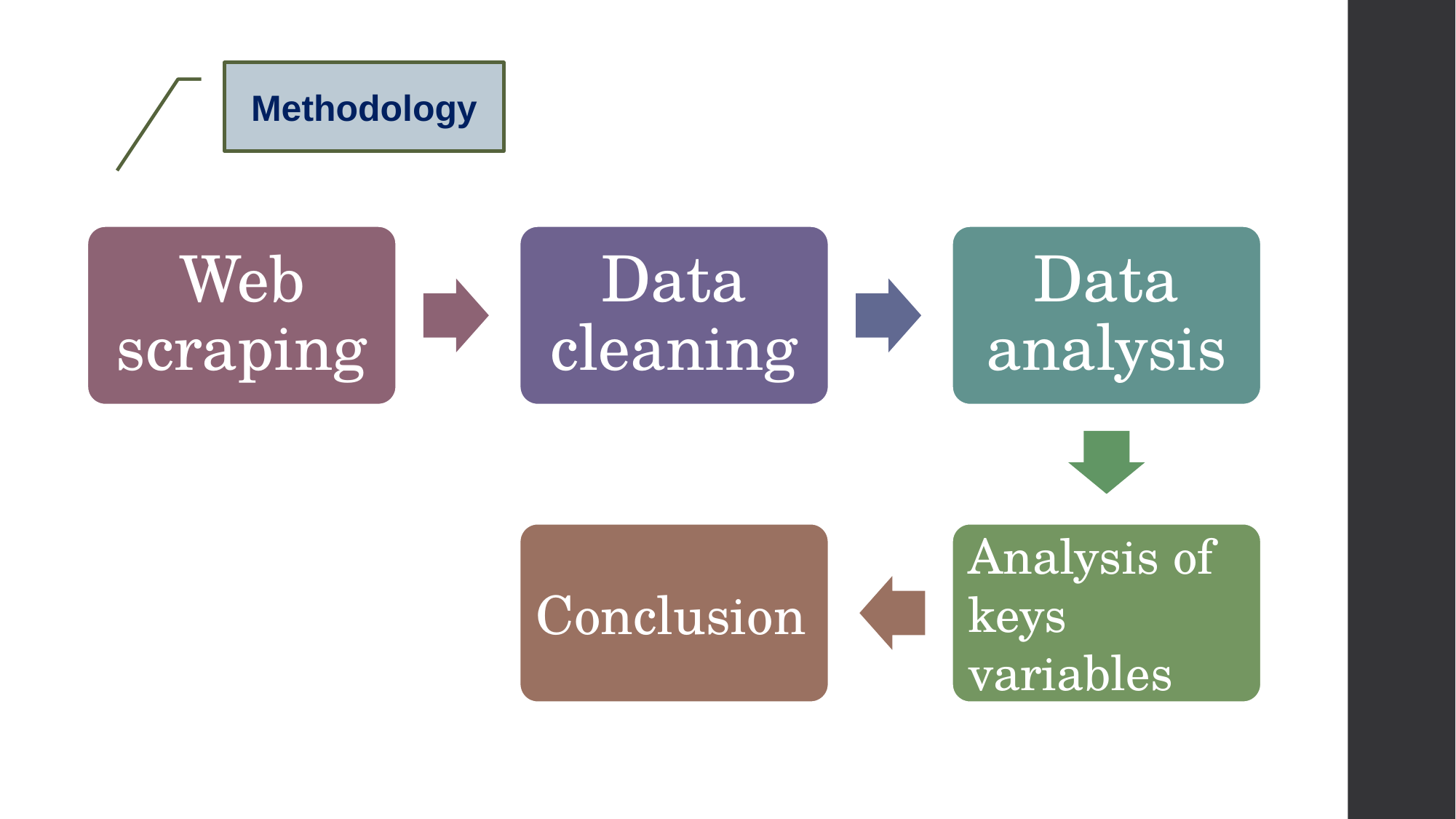

Methodology

Web scraping
Data cleaning
Data analysis

Conclusion
Analysis of keys variables